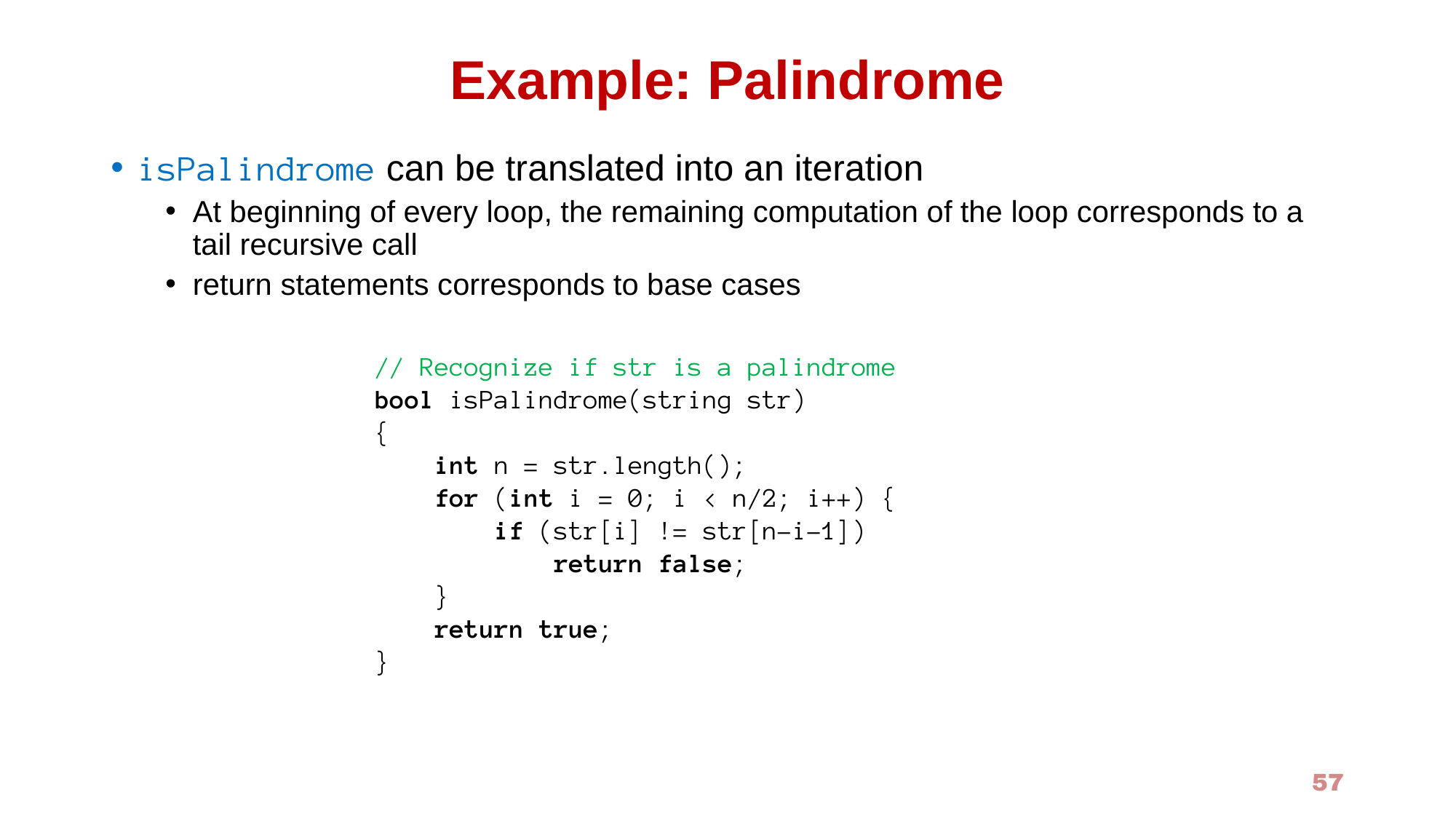

# Example: Palindrome
isPalindrome can be translated into an iteration
At beginning of every loop, the remaining computation of the loop corresponds to a tail recursive call
return statements corresponds to base cases

// Recognize if str is a palindrome
bool isPalindrome(string str)
{
    int n = str.length();
    for (int i = 0; i < n/2; i++) {
        if (str[i] != str[n-i-1])
            return false;
    }
    return true;
}
57